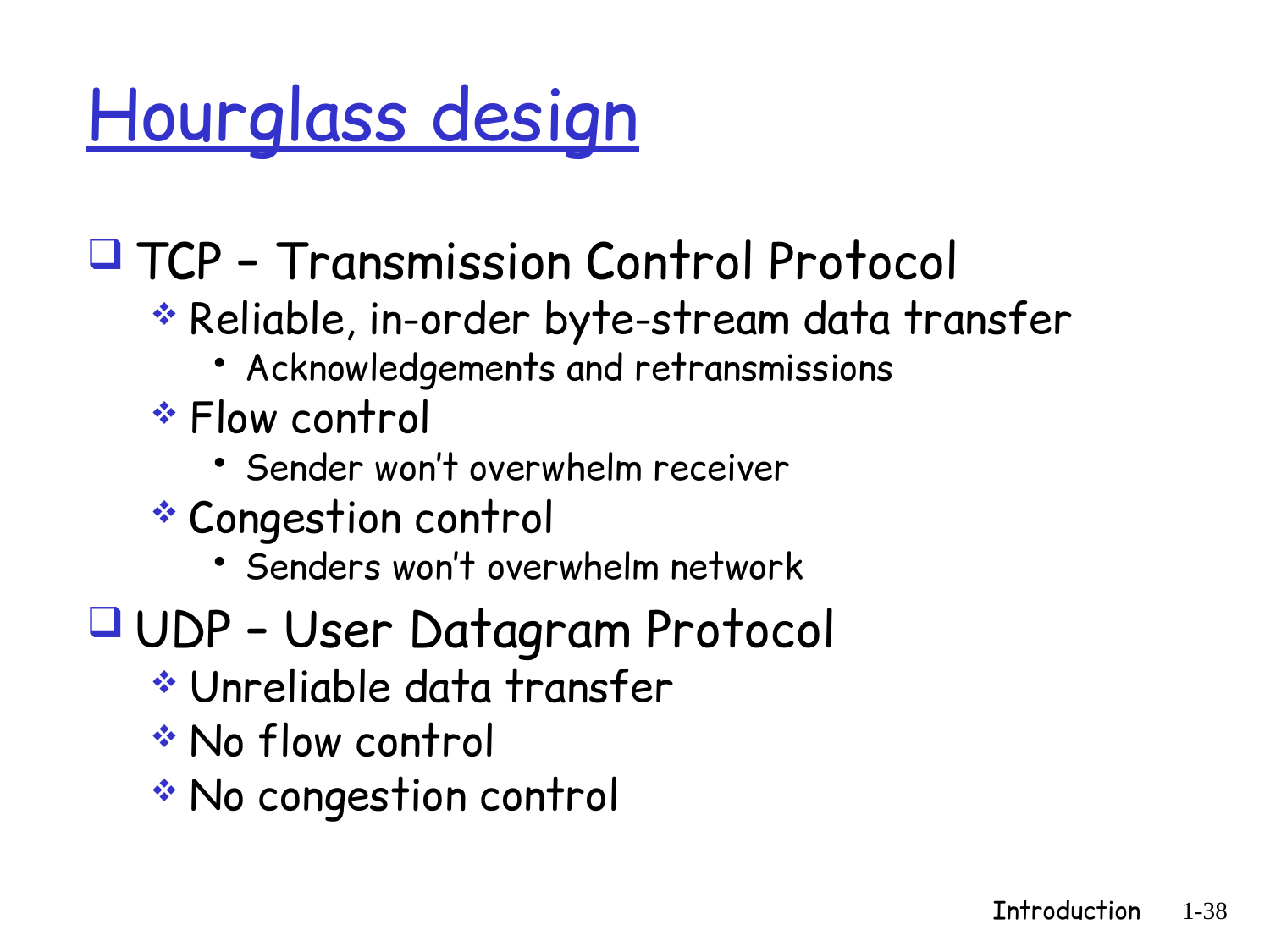

# Hourglass design
TCP – Transmission Control Protocol
Reliable, in-order byte-stream data transfer
Acknowledgements and retransmissions
Flow control
Sender won’t overwhelm receiver
Congestion control
Senders won’t overwhelm network
UDP – User Datagram Protocol
Unreliable data transfer
No flow control
No congestion control
 Introduction
1-38